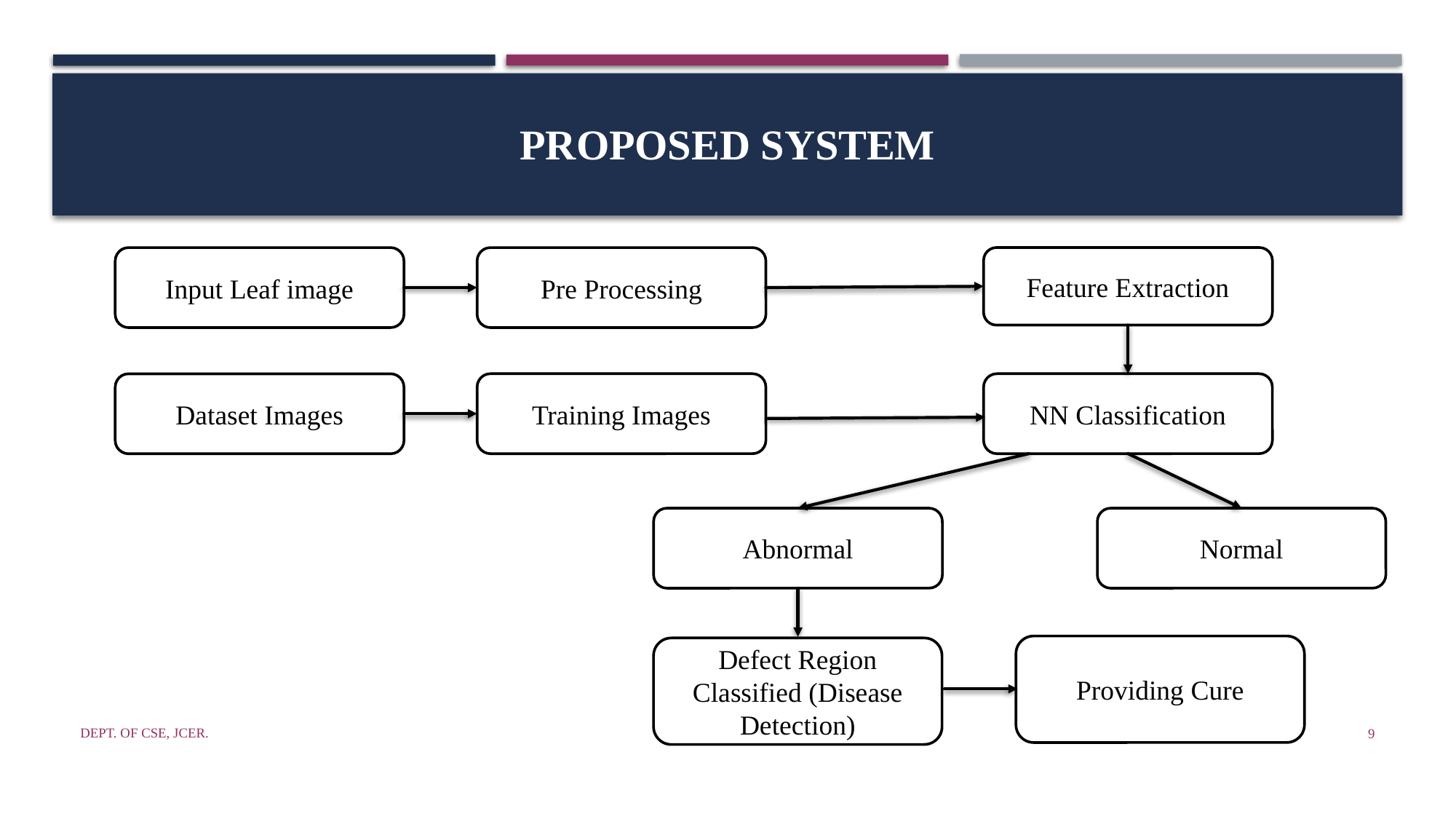

# Proposed system
Input Leaf image
Pre Processing
Feature Extraction
Training Images
NN Classification
Dataset Images
Abnormal
Normal
Providing Cure
Defect Region Classified (Disease Detection)
Dept. of CSE, JCER.
9